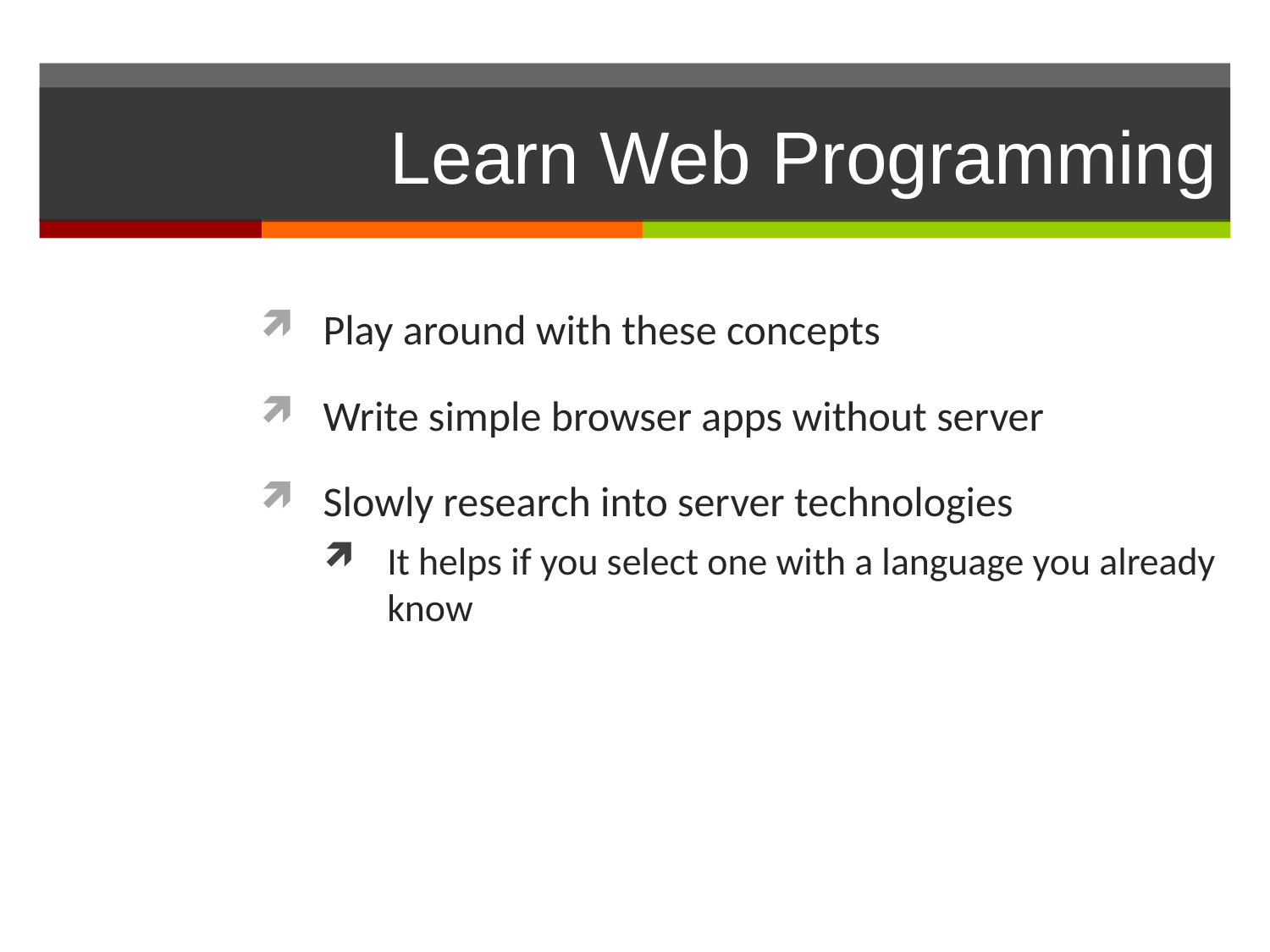

# Learn Web Programming
Play around with these concepts
Write simple browser apps without server
Slowly research into server technologies
It helps if you select one with a language you already know